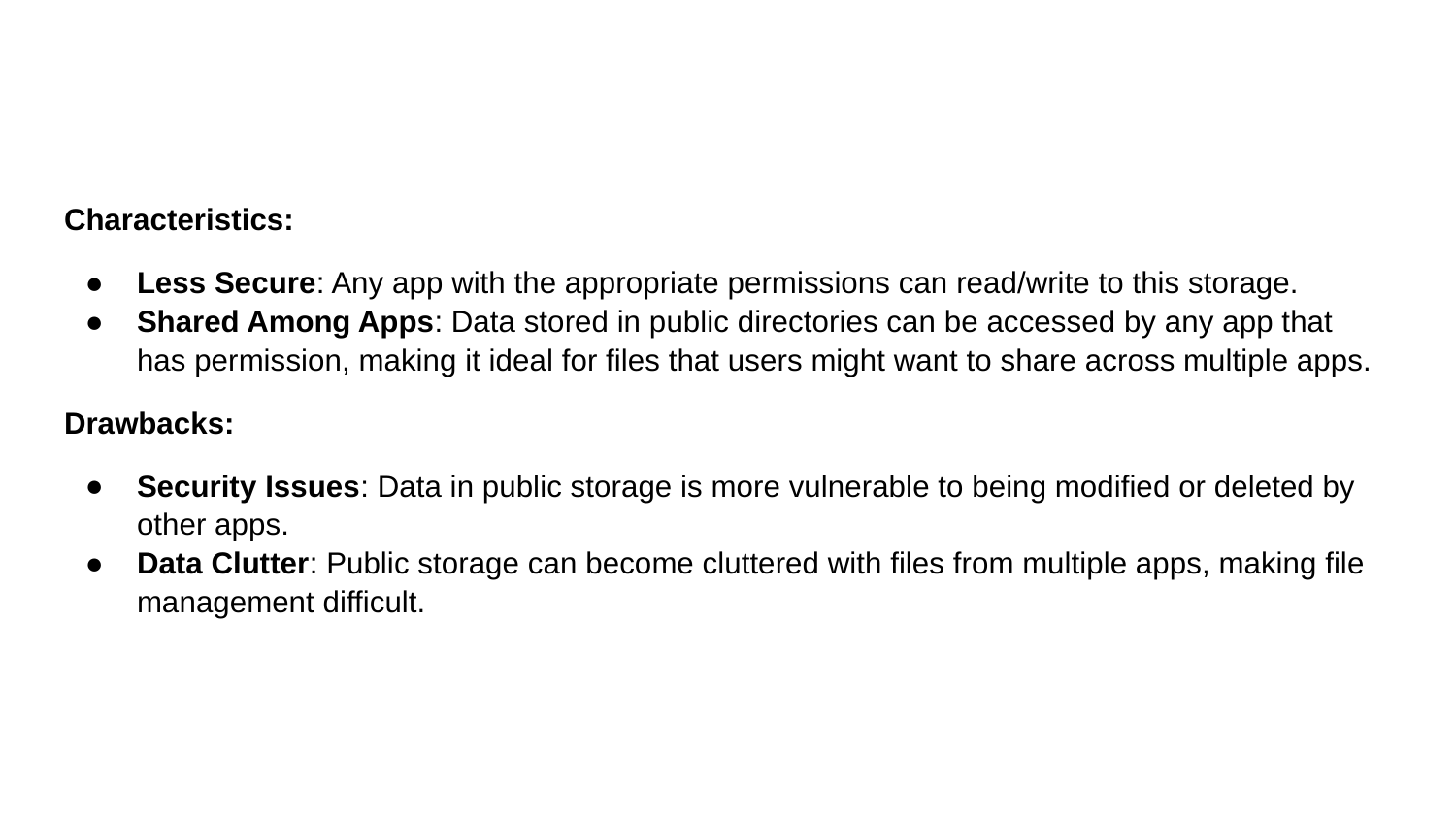

#
Characteristics:
Less Secure: Any app with the appropriate permissions can read/write to this storage.
Shared Among Apps: Data stored in public directories can be accessed by any app that has permission, making it ideal for files that users might want to share across multiple apps.
Drawbacks:
Security Issues: Data in public storage is more vulnerable to being modified or deleted by other apps.
Data Clutter: Public storage can become cluttered with files from multiple apps, making file management difficult.